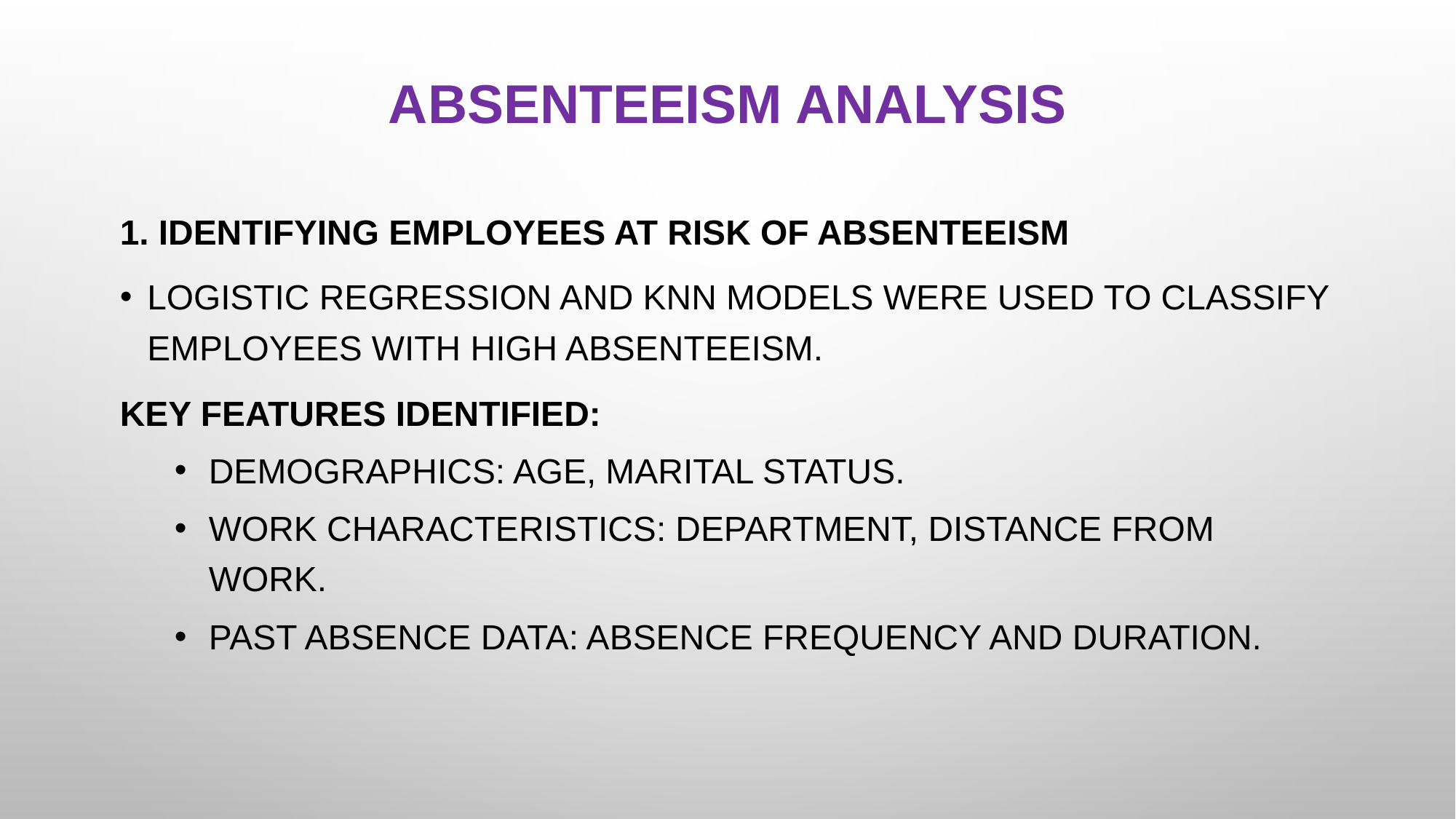

# Absenteeism Analysis
1. Identifying Employees at Risk of Absenteeism
Logistic Regression and KNN models were used to classify employees with high absenteeism.
Key Features Identified:
Demographics: Age, marital status.
Work characteristics: Department, distance from work.
Past absence data: Absence frequency and duration.